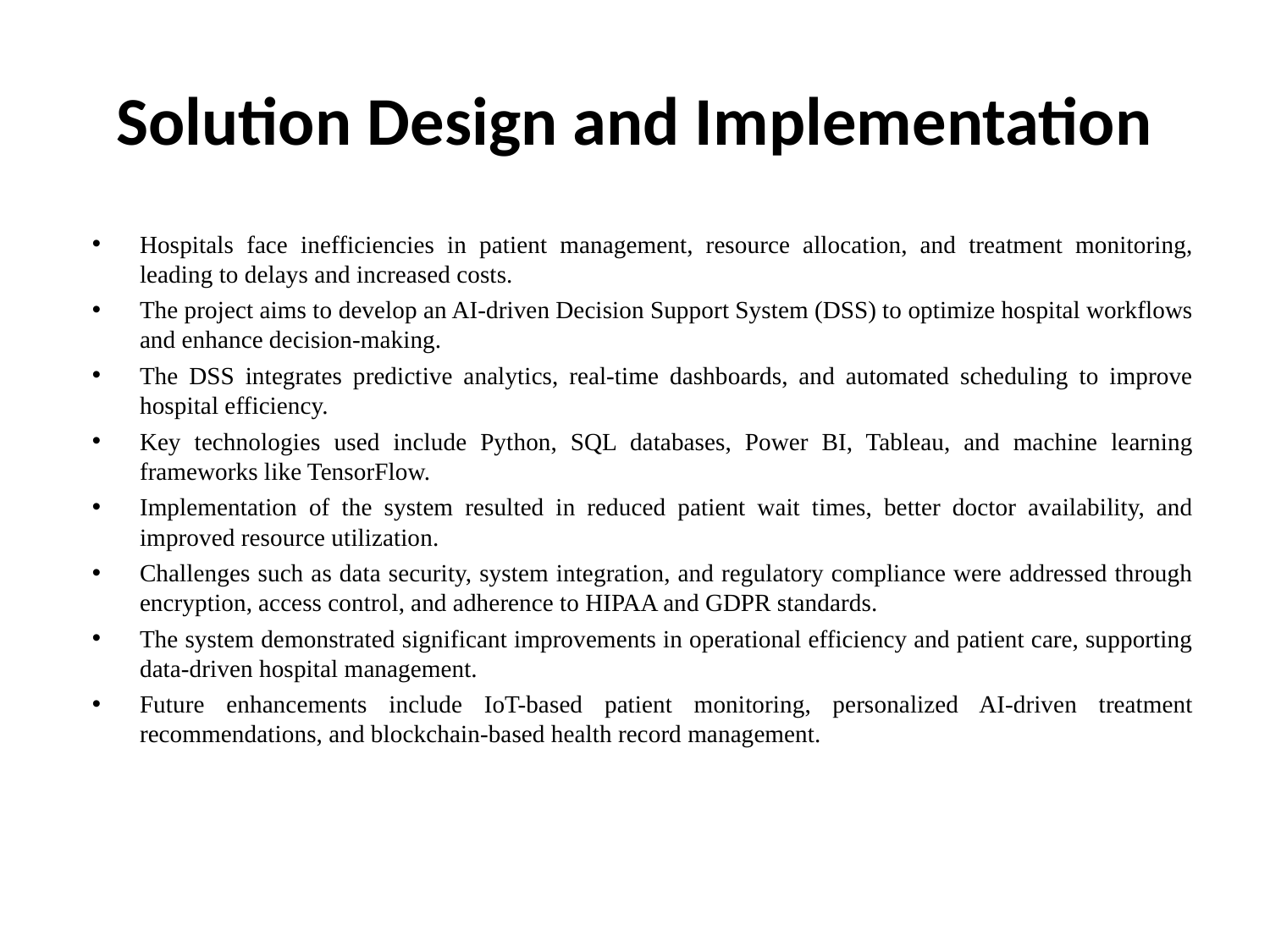

# Solution Design and Implementation
Hospitals face inefficiencies in patient management, resource allocation, and treatment monitoring, leading to delays and increased costs.
The project aims to develop an AI-driven Decision Support System (DSS) to optimize hospital workflows and enhance decision-making.
The DSS integrates predictive analytics, real-time dashboards, and automated scheduling to improve hospital efficiency.
Key technologies used include Python, SQL databases, Power BI, Tableau, and machine learning frameworks like TensorFlow.
Implementation of the system resulted in reduced patient wait times, better doctor availability, and improved resource utilization.
Challenges such as data security, system integration, and regulatory compliance were addressed through encryption, access control, and adherence to HIPAA and GDPR standards.
The system demonstrated significant improvements in operational efficiency and patient care, supporting data-driven hospital management.
Future enhancements include IoT-based patient monitoring, personalized AI-driven treatment recommendations, and blockchain-based health record management.